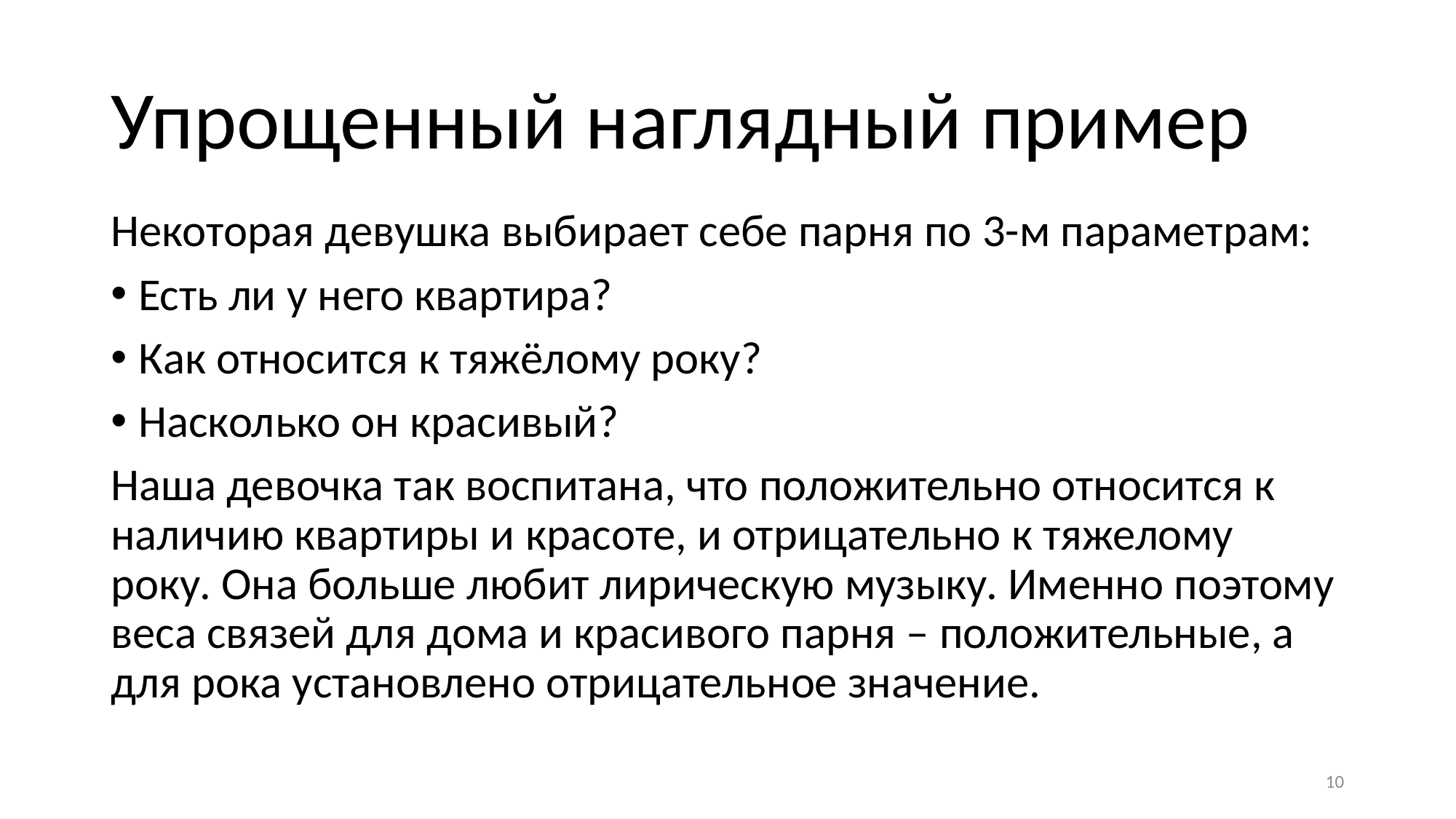

# Упрощенный наглядный пример
Некоторая девушка выбирает себе парня по 3-м параметрам:
Есть ли у него квартира?
Как относится к тяжёлому року?
Насколько он красивый?
Наша девочка так воспитана, что положительно относится к наличию квартиры и красоте, и отрицательно к тяжелому року. Она больше любит лирическую музыку. Именно поэтому веса связей для дома и красивого парня – положительные, а для рока установлено отрицательное значение.
10